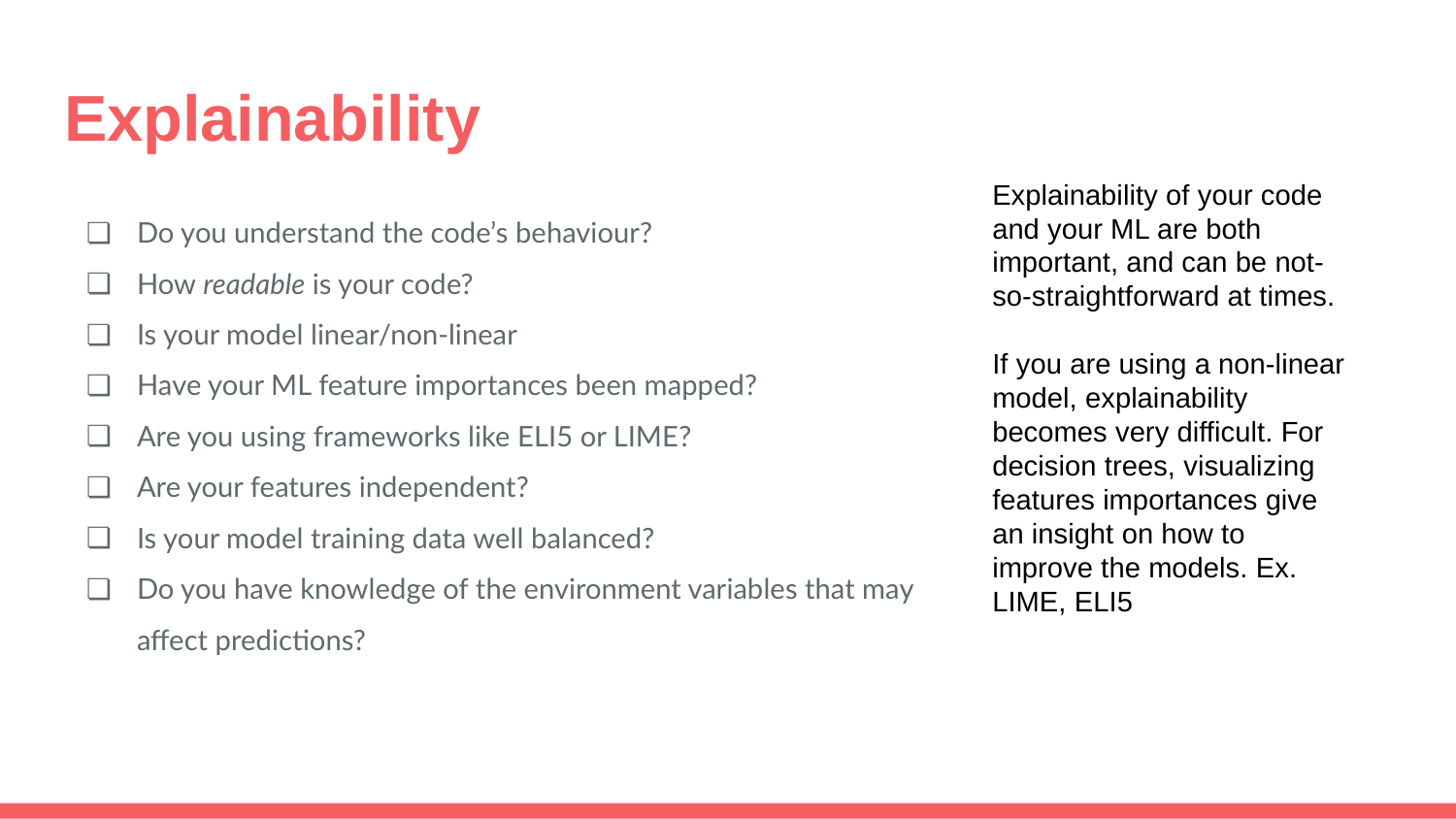

# Explainability
Explainability of your code and your ML are both important, and can be not-so-straightforward at times.

If you are using a non-linear model, explainability becomes very difficult. For decision trees, visualizing features importances give an insight on how to improve the models. Ex. LIME, ELI5
Do you understand the code’s behaviour?
How readable is your code?
Is your model linear/non-linear
Have your ML feature importances been mapped?
Are you using frameworks like ELI5 or LIME?
Are your features independent?
Is your model training data well balanced?
Do you have knowledge of the environment variables that may affect predictions?